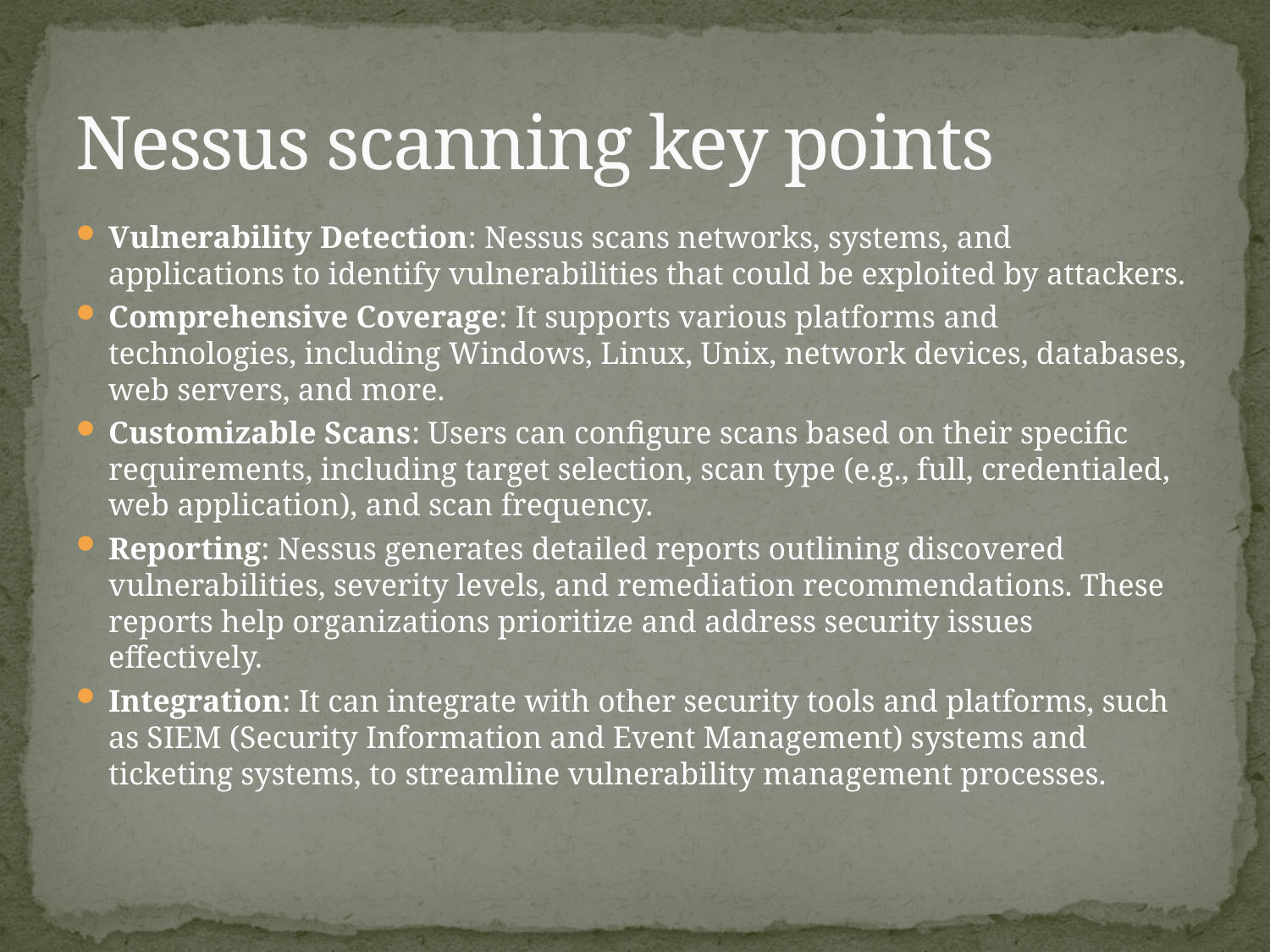

# Nessus scanning key points
Vulnerability Detection: Nessus scans networks, systems, and applications to identify vulnerabilities that could be exploited by attackers.
Comprehensive Coverage: It supports various platforms and technologies, including Windows, Linux, Unix, network devices, databases, web servers, and more.
Customizable Scans: Users can configure scans based on their specific requirements, including target selection, scan type (e.g., full, credentialed, web application), and scan frequency.
Reporting: Nessus generates detailed reports outlining discovered vulnerabilities, severity levels, and remediation recommendations. These reports help organizations prioritize and address security issues effectively.
Integration: It can integrate with other security tools and platforms, such as SIEM (Security Information and Event Management) systems and ticketing systems, to streamline vulnerability management processes.